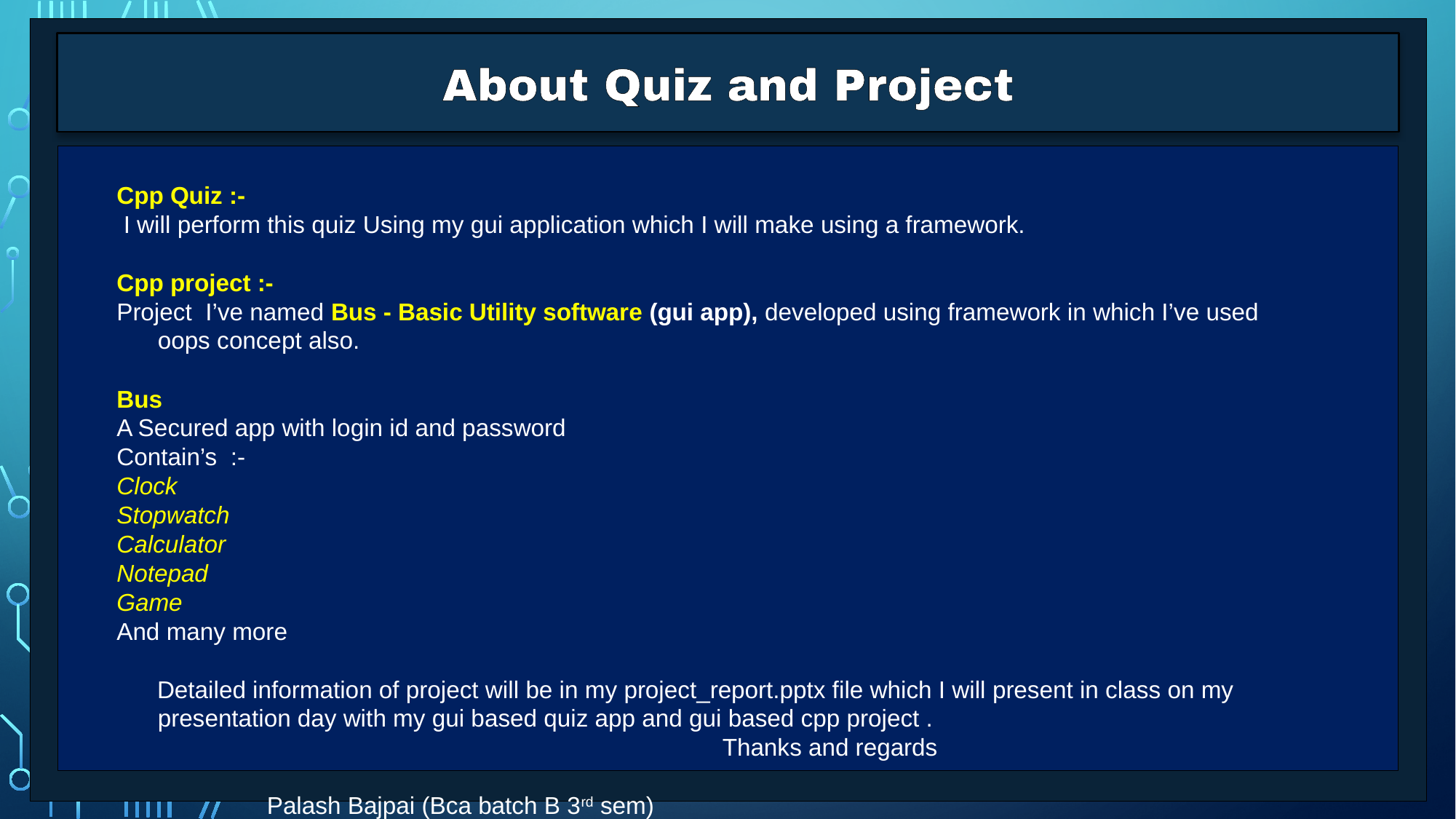

About Quiz and Project
#

Cpp Quiz :-
 I will perform this quiz Using my gui application which I will make using a framework.

Cpp project :-
Project  I’ve named Bus - Basic Utility software (gui app), developed using framework in which I’ve used oops concept also.

Bus
A Secured app with login id and password
Contain’s  :-
Clock
Stopwatch
Calculator
Notepad
Game
And many more

      Detailed information of project will be in my project_report.pptx file which I will present in class on my presentation day with my gui based quiz app and gui based cpp project .
                                                                                          Thanks and regards
												Palash Bajpai (Bca batch B 3rd sem)